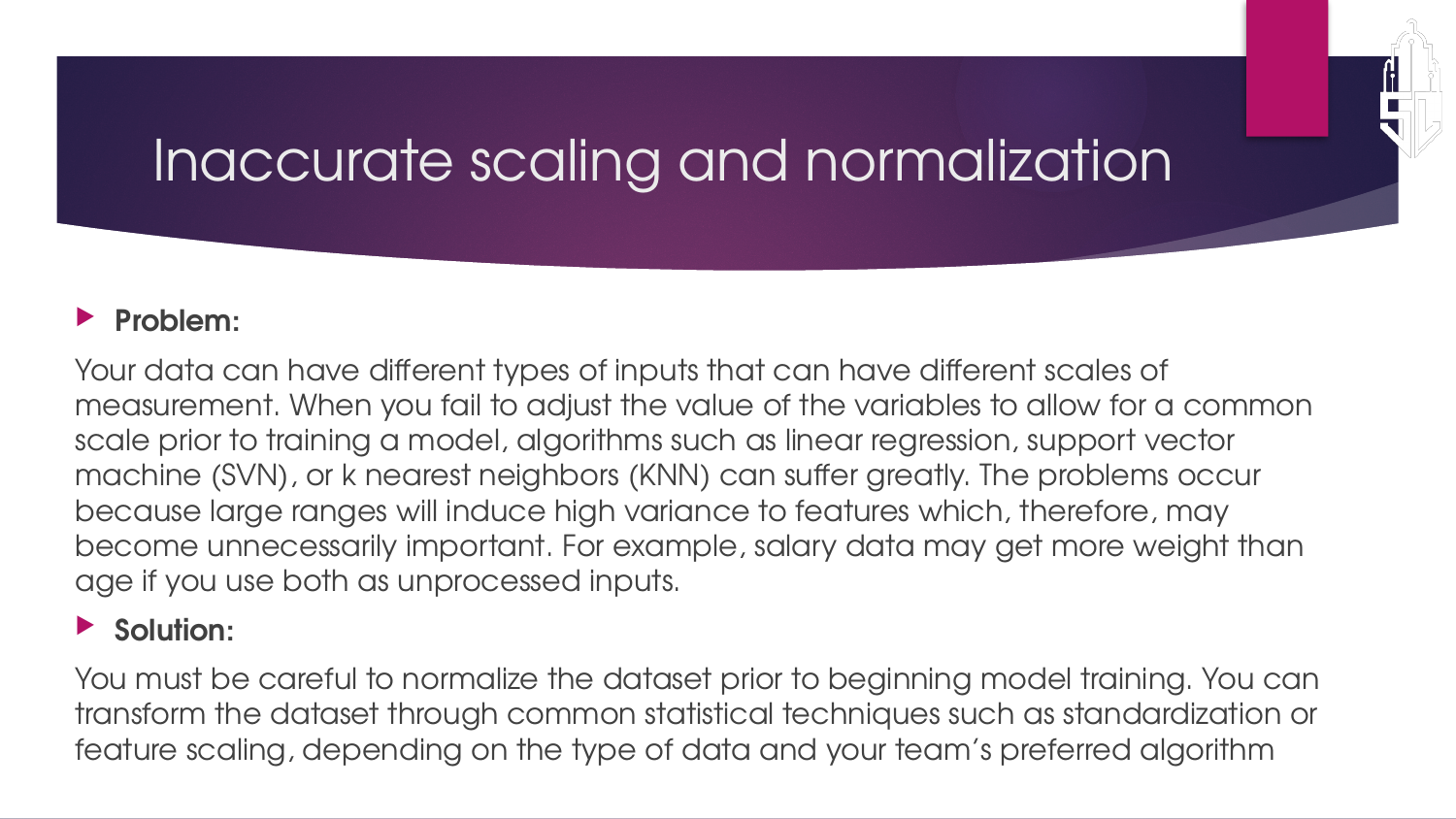

# Inaccurate scaling and normalization
Problem:
Your data can have different types of inputs that can have different scales of measurement. When you fail to adjust the value of the variables to allow for a common scale prior to training a model, algorithms such as linear regression, support vector machine (SVN), or k nearest neighbors (KNN) can suffer greatly. The problems occur because large ranges will induce high variance to features which, therefore, may become unnecessarily important. For example, salary data may get more weight than age if you use both as unprocessed inputs.
Solution:
You must be careful to normalize the dataset prior to beginning model training. You can transform the dataset through common statistical techniques such as standardization or feature scaling, depending on the type of data and your team’s preferred algorithm